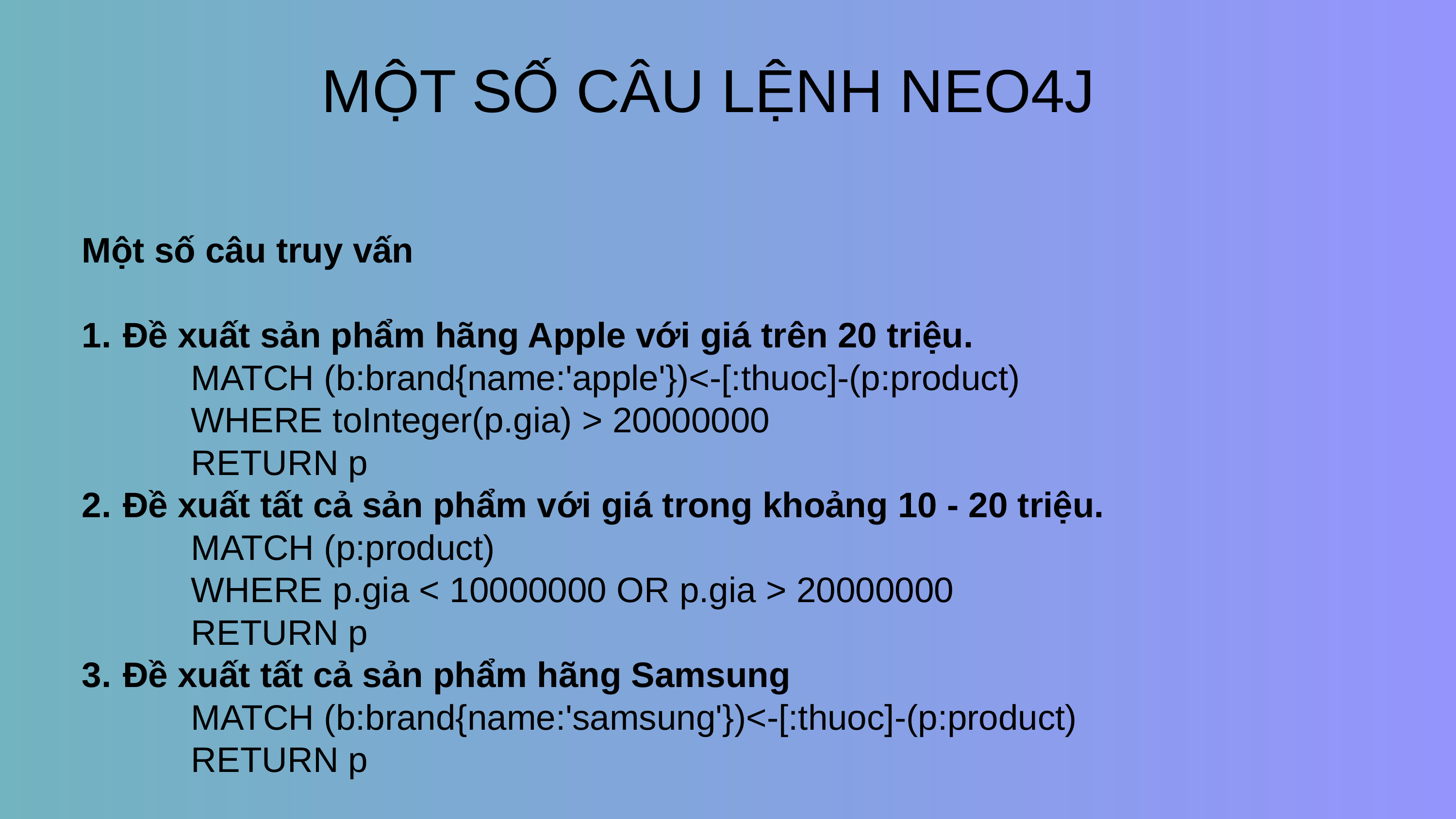

MỘT SỐ CÂU LỆNH NEO4J
Một số câu truy vấn

Đề xuất sản phẩm hãng Apple với giá trên 20 triệu.
MATCH (b:brand{name:'apple'})<-[:thuoc]-(p:product)
WHERE toInteger(p.gia) > 20000000
RETURN p
Đề xuất tất cả sản phẩm với giá trong khoảng 10 - 20 triệu.
MATCH (p:product)
WHERE p.gia < 10000000 OR p.gia > 20000000
RETURN p
Đề xuất tất cả sản phẩm hãng Samsung
MATCH (b:brand{name:'samsung'})<-[:thuoc]-(p:product)
RETURN p